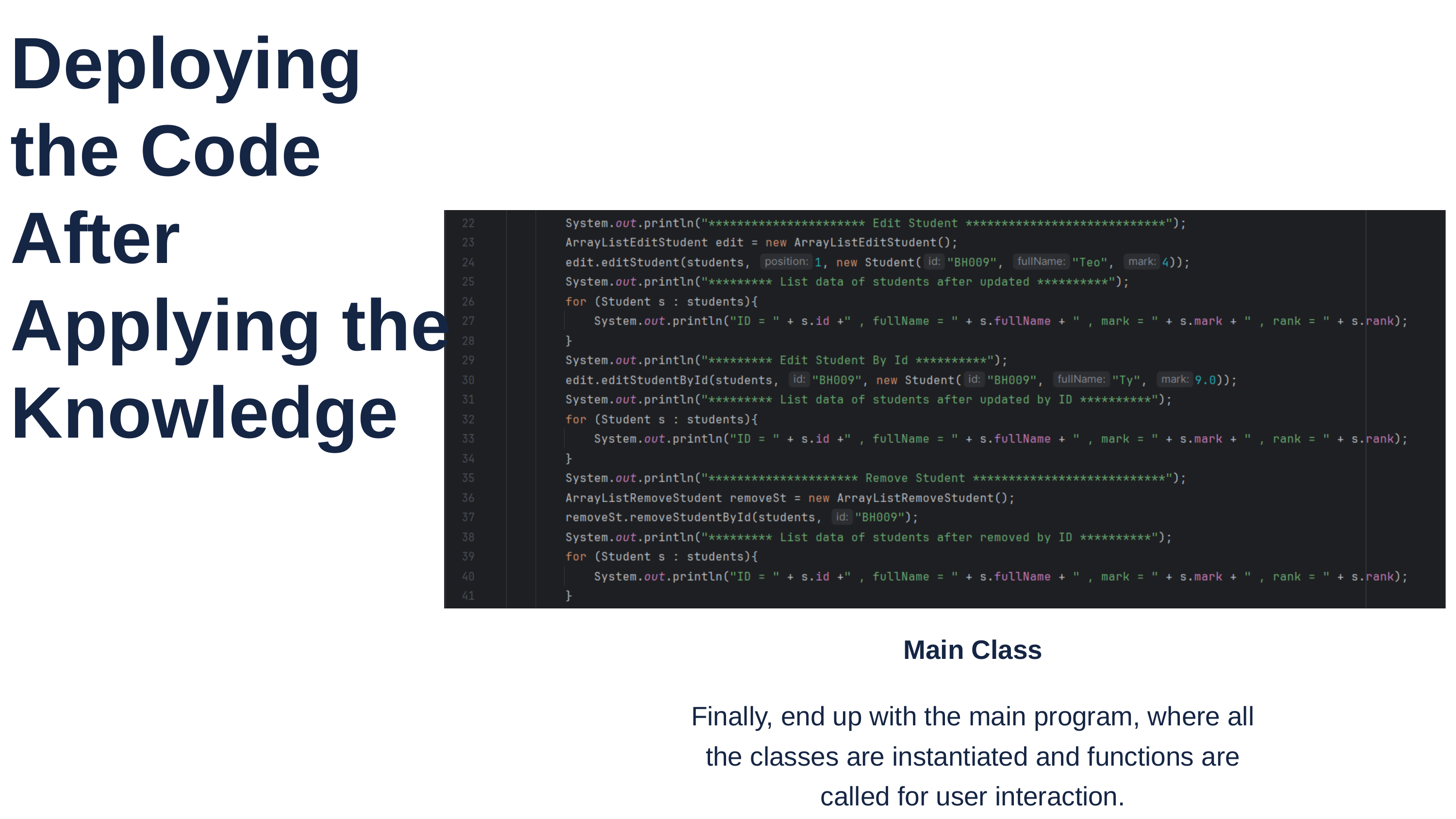

Deploying the Code After Applying the Knowledge

Main Class
Finally, end up with the main program, where all the classes are instantiated and functions are called for user interaction.